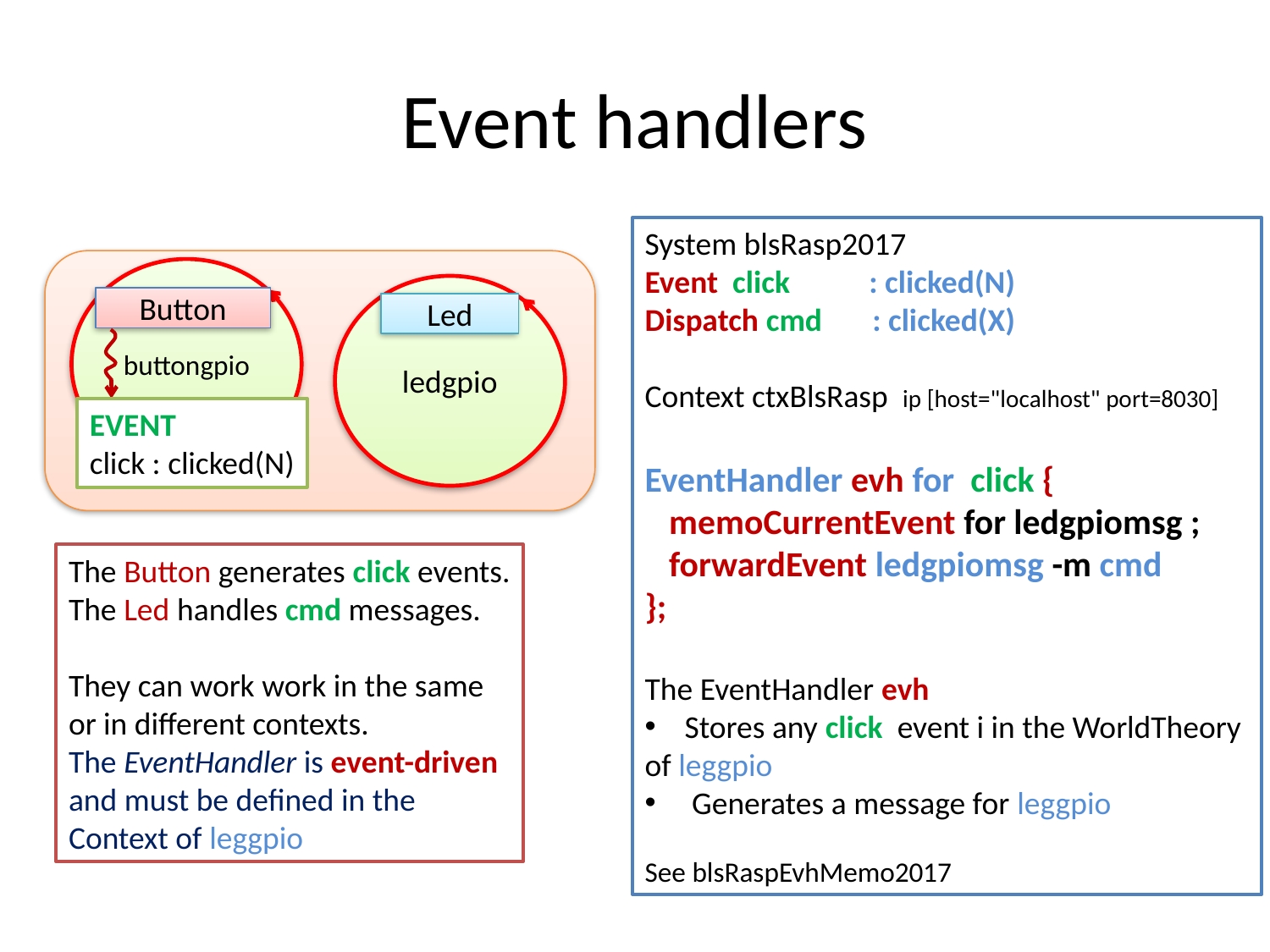

# Event handlers
System blsRasp2017
Event  click           : clicked(N)
Dispatch cmd       : clicked(X)

Context ctxBlsRasp  ip [host="localhost" port=8030]

EventHandler evh for  click {
   memoCurrentEvent for ledgpiomsg ;
   forwardEvent ledgpiomsg -m cmd
};

The EventHandler evh
Stores any click  event i in the WorldTheory
of leggpio
 Generates a message for leggpio

See blsRaspEvhMemo2017

buttongpio
Button

ledgpio
Led
EVENT
click : clicked(N)
The Button generates click events.
The Led handles cmd messages.

They can work work in the same
or in different contexts.
The EventHandler is event-driven
and must be defined in the
Context of leggpio